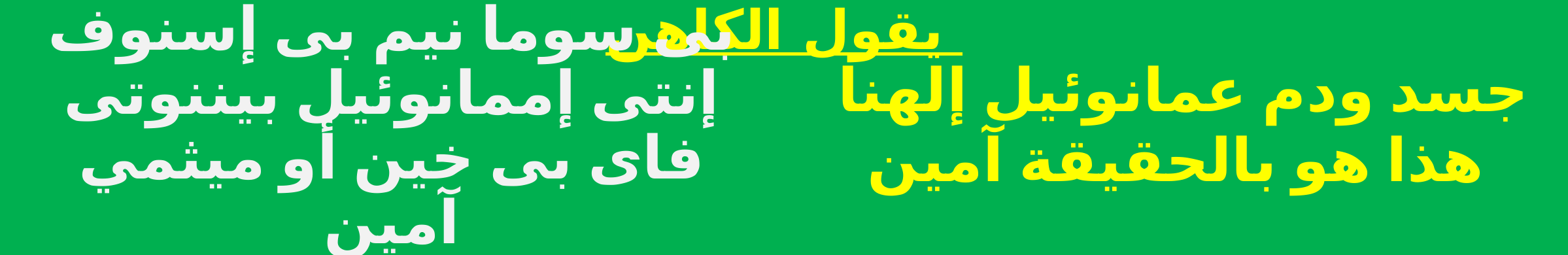

يقول الكاهن
بى سوما نيم بى إسنوف إنتى إممانوئيل بيننوتى فاى بى خين أو ميثمي آمين
جسد ودم عمانوئيل إلهنا
هذا هو بالحقيقة آمين